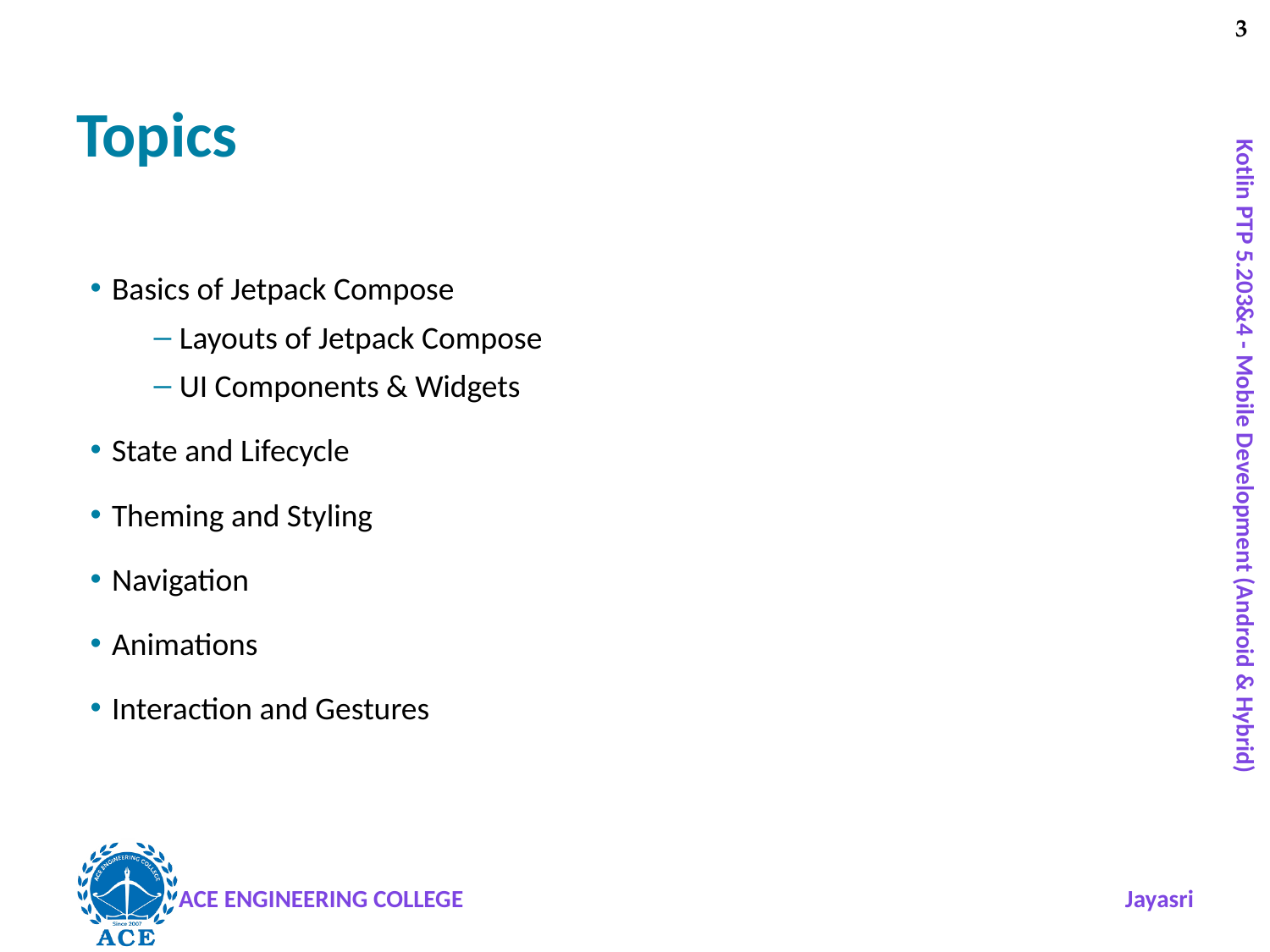

# Topics
Basics of Jetpack Compose
Layouts of Jetpack Compose
UI Components & Widgets
State and Lifecycle
Theming and Styling
Navigation
Animations
Interaction and Gestures